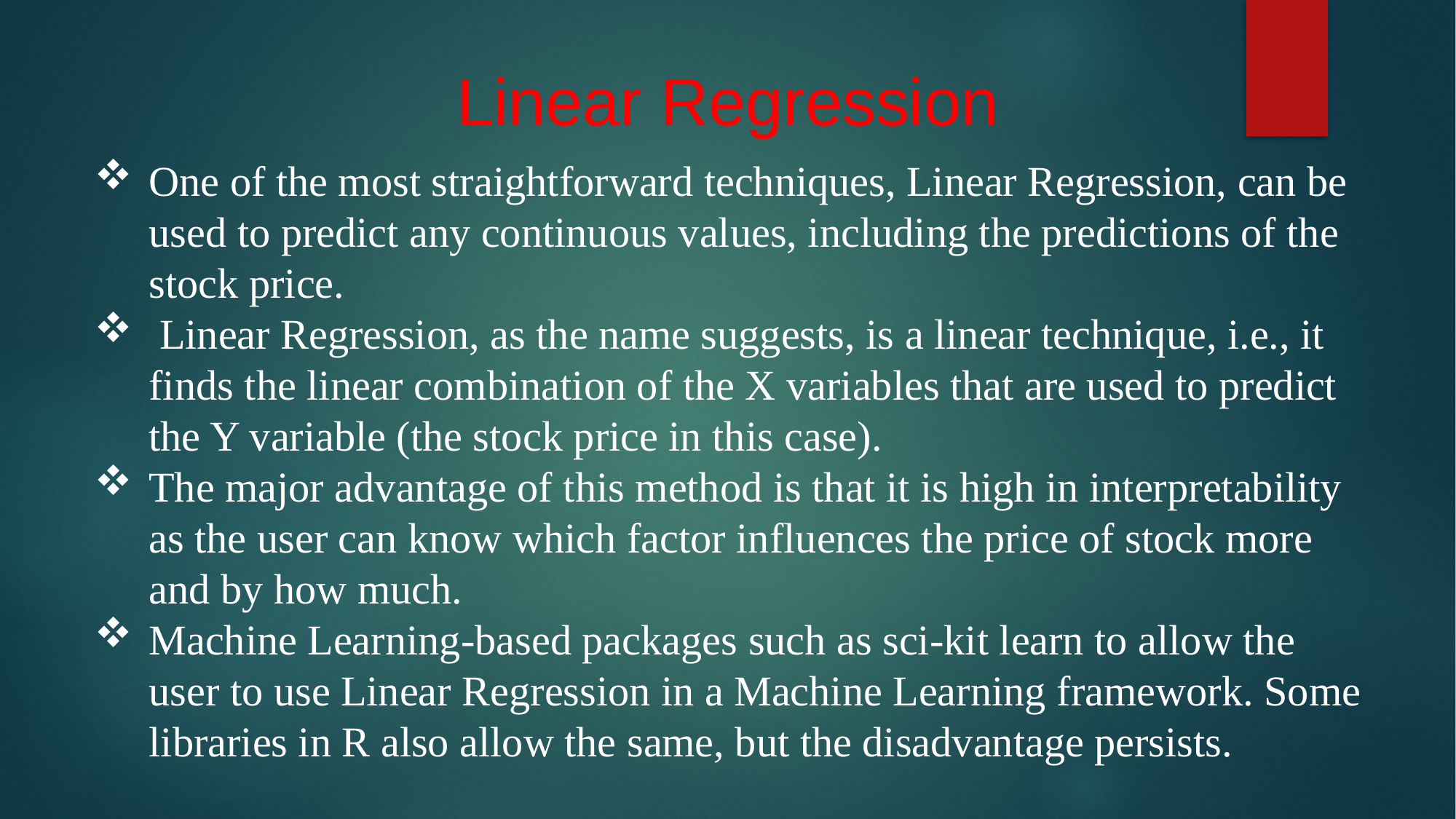

Linear Regression
One of the most straightforward techniques, Linear Regression, can be used to predict any continuous values, including the predictions of the stock price.
 Linear Regression, as the name suggests, is a linear technique, i.e., it finds the linear combination of the X variables that are used to predict the Y variable (the stock price in this case).
The major advantage of this method is that it is high in interpretability as the user can know which factor influences the price of stock more and by how much.
Machine Learning-based packages such as sci-kit learn to allow the user to use Linear Regression in a Machine Learning framework. Some libraries in R also allow the same, but the disadvantage persists.